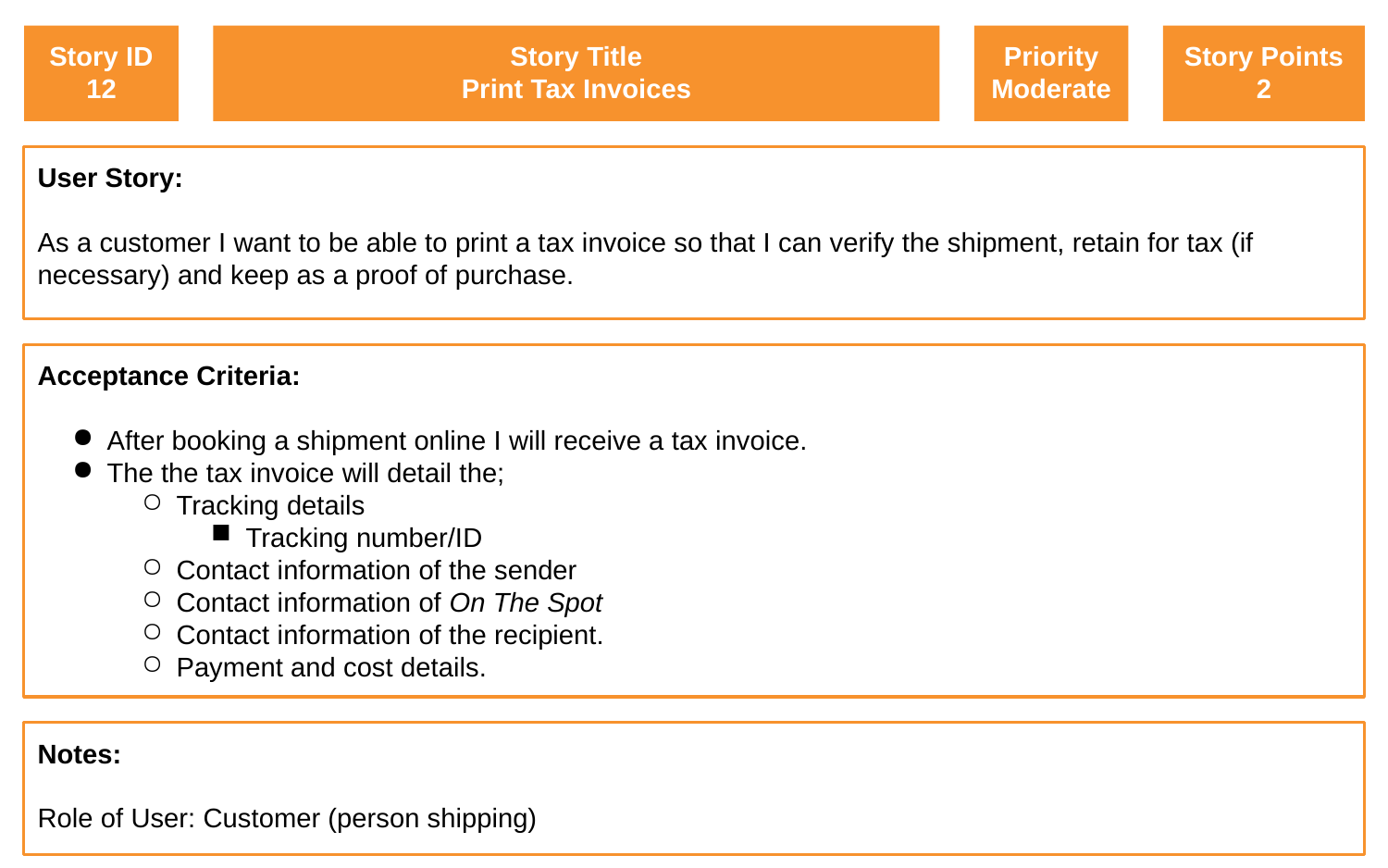

Story ID
12
Story Title
Print Tax Invoices
Priority
Moderate
Story Points
2
User Story:

As a customer I want to be able to print a tax invoice so that I can verify the shipment, retain for tax (if necessary) and keep as a proof of purchase.
Acceptance Criteria:

After booking a shipment online I will receive a tax invoice.
The the tax invoice will detail the;
Tracking details
Tracking number/ID
Contact information of the sender
Contact information of On The Spot
Contact information of the recipient.
Payment and cost details.
Notes:

Role of User: Customer (person shipping)